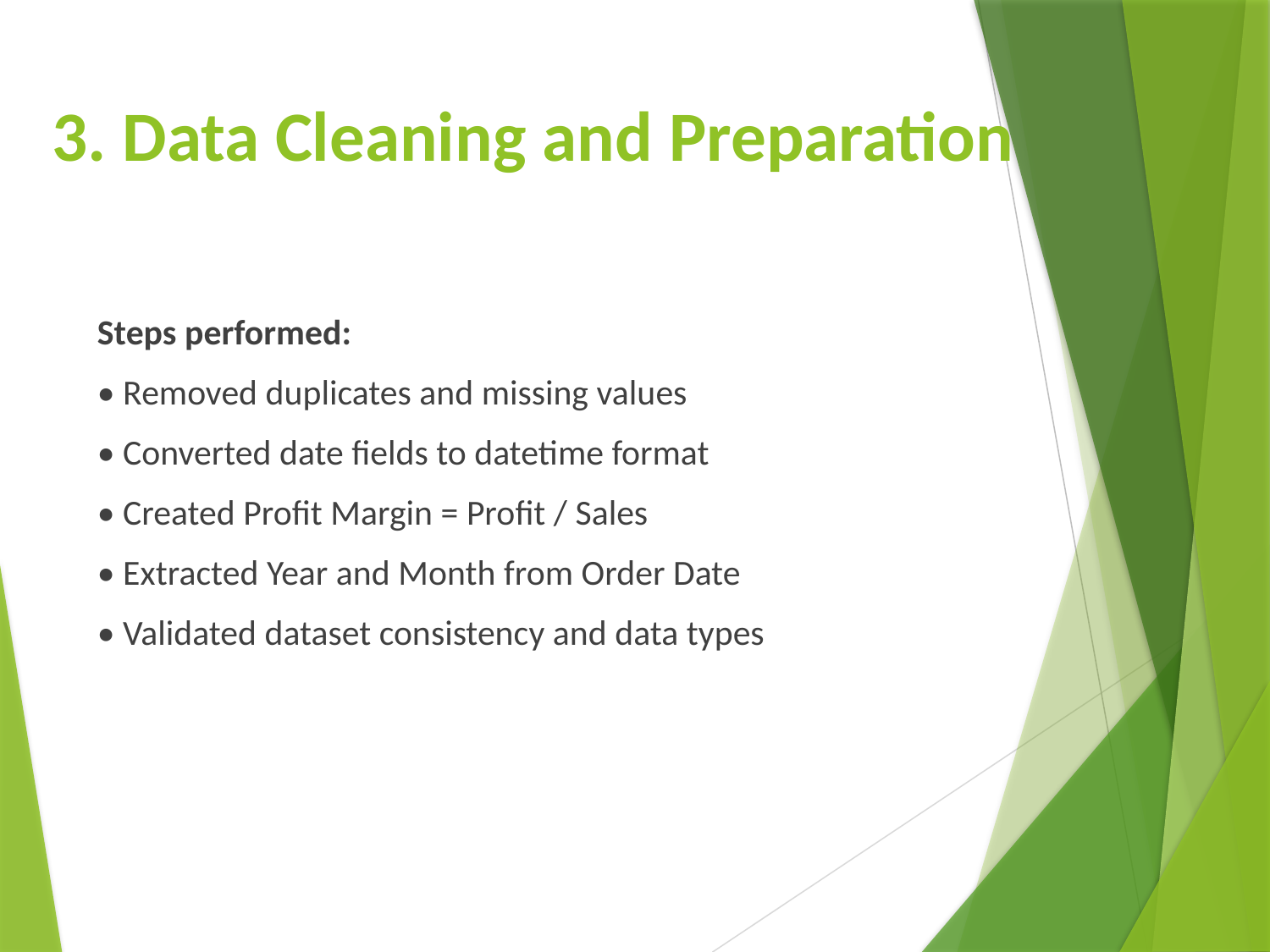

# 3. Data Cleaning and Preparation
Steps performed:
• Removed duplicates and missing values
• Converted date fields to datetime format
• Created Profit Margin = Profit / Sales
• Extracted Year and Month from Order Date
• Validated dataset consistency and data types